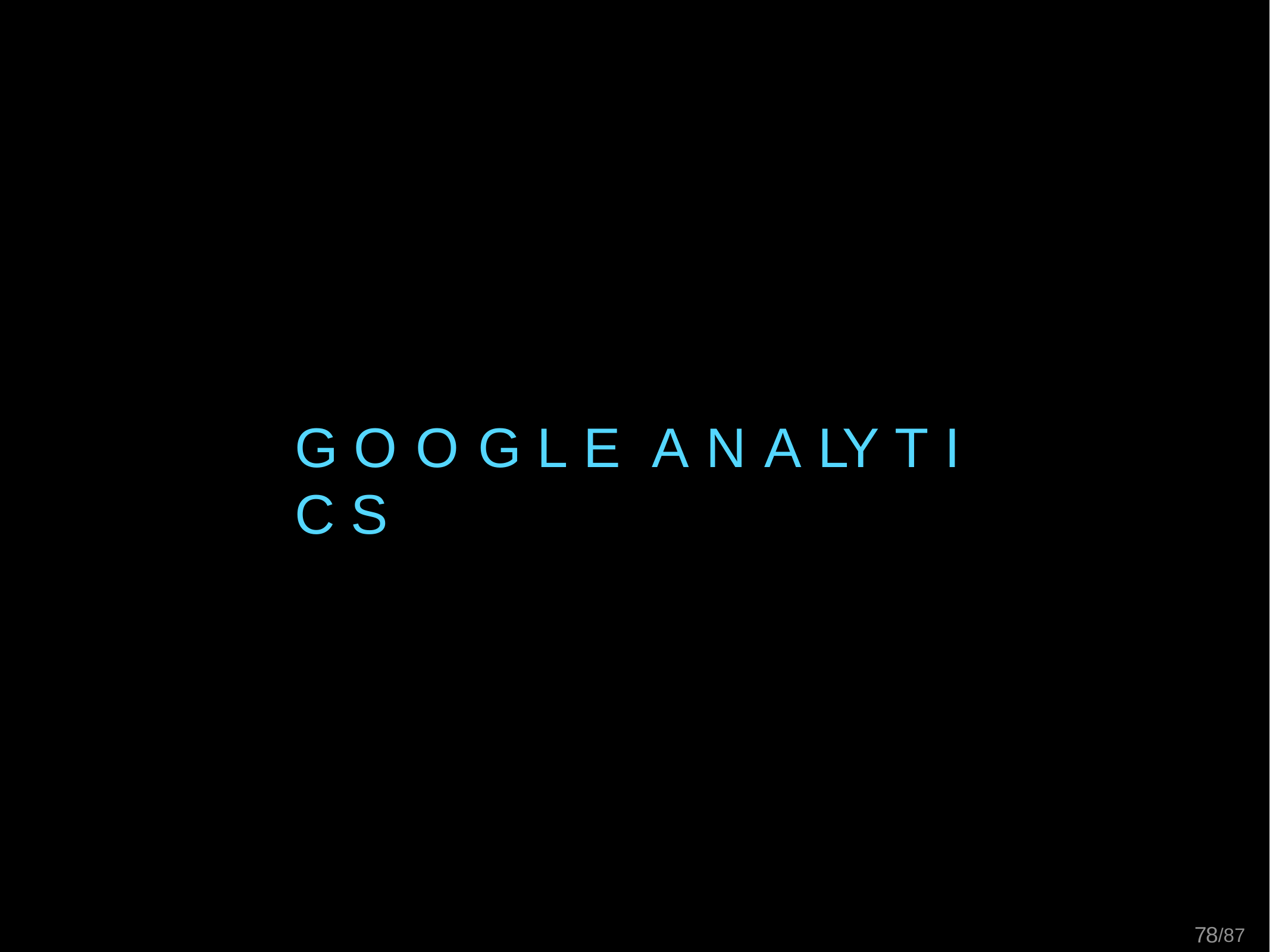

# G O O G L E	A N A LY T I C S
78/87